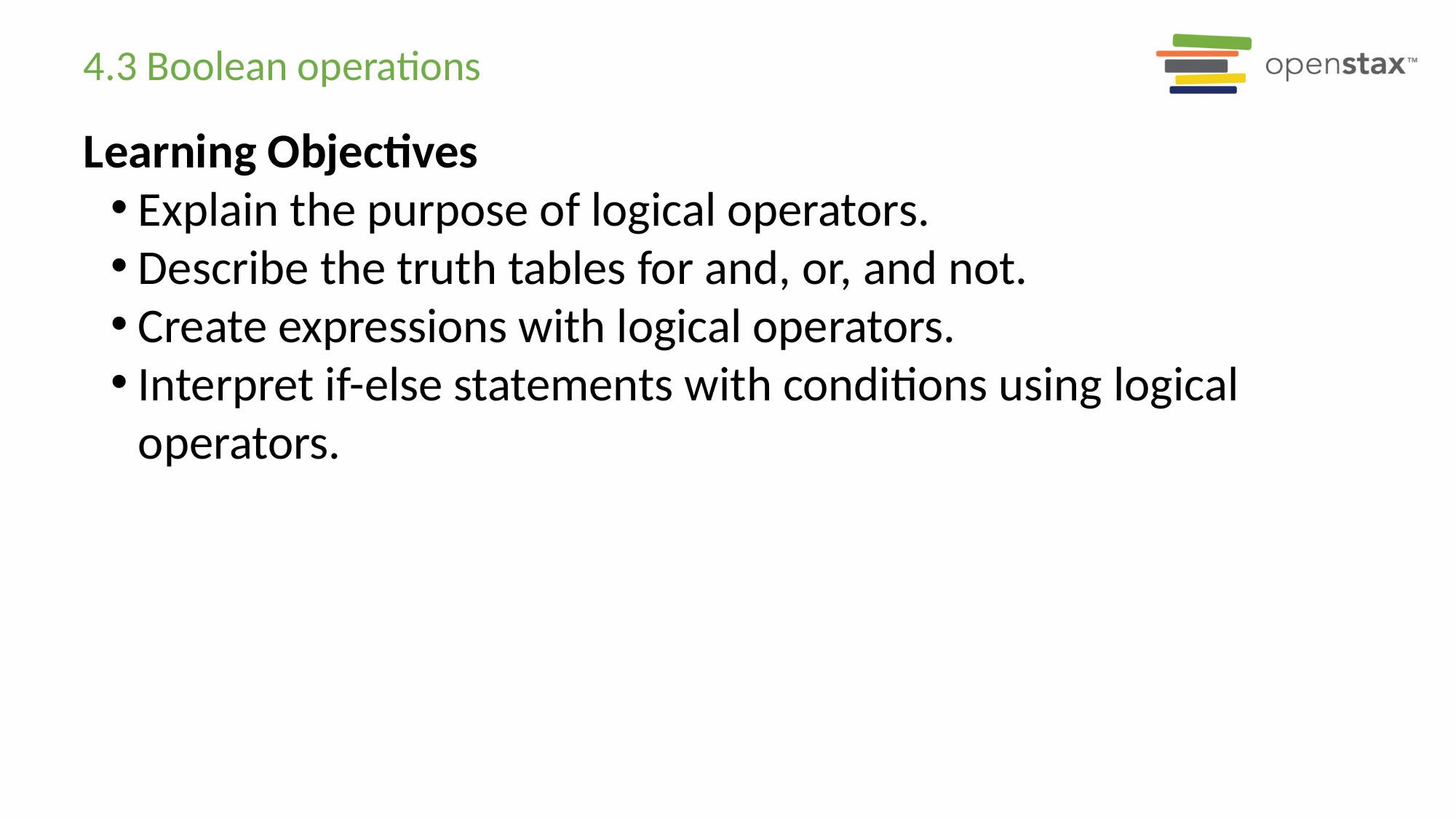

# 4.3 Boolean operations
Learning Objectives
Explain the purpose of logical operators.
Describe the truth tables for and, or, and not.
Create expressions with logical operators.
Interpret if-else statements with conditions using logical operators.